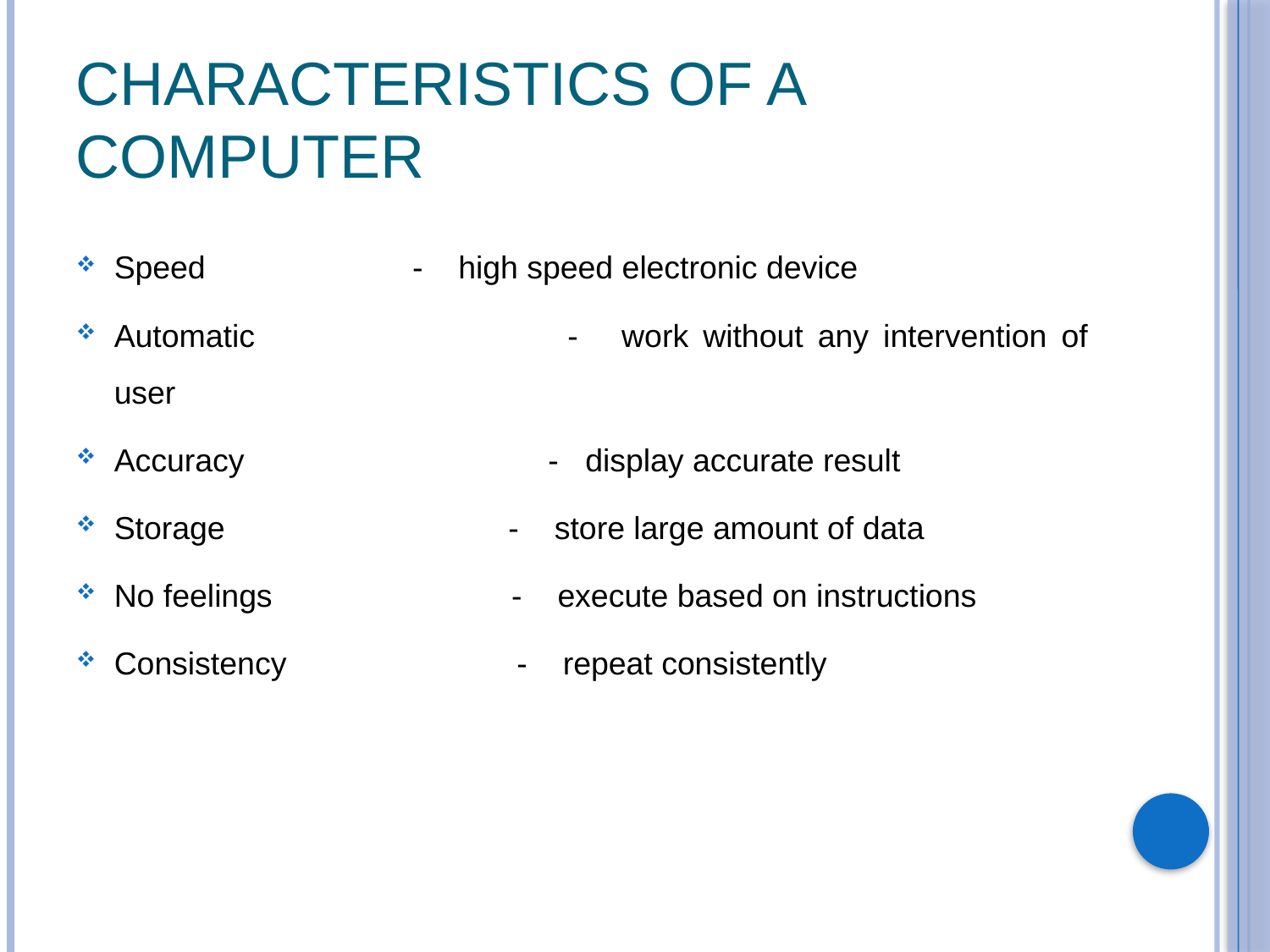

# Characteristics of a computer
Speed 		     -    high speed electronic device
Automatic		     -   work without any intervention of user
Accuracy	  	      -   display accurate result
Storage                                -    store large amount of data
No feelings                           -    execute based on instructions
Consistency                          -    repeat consistently